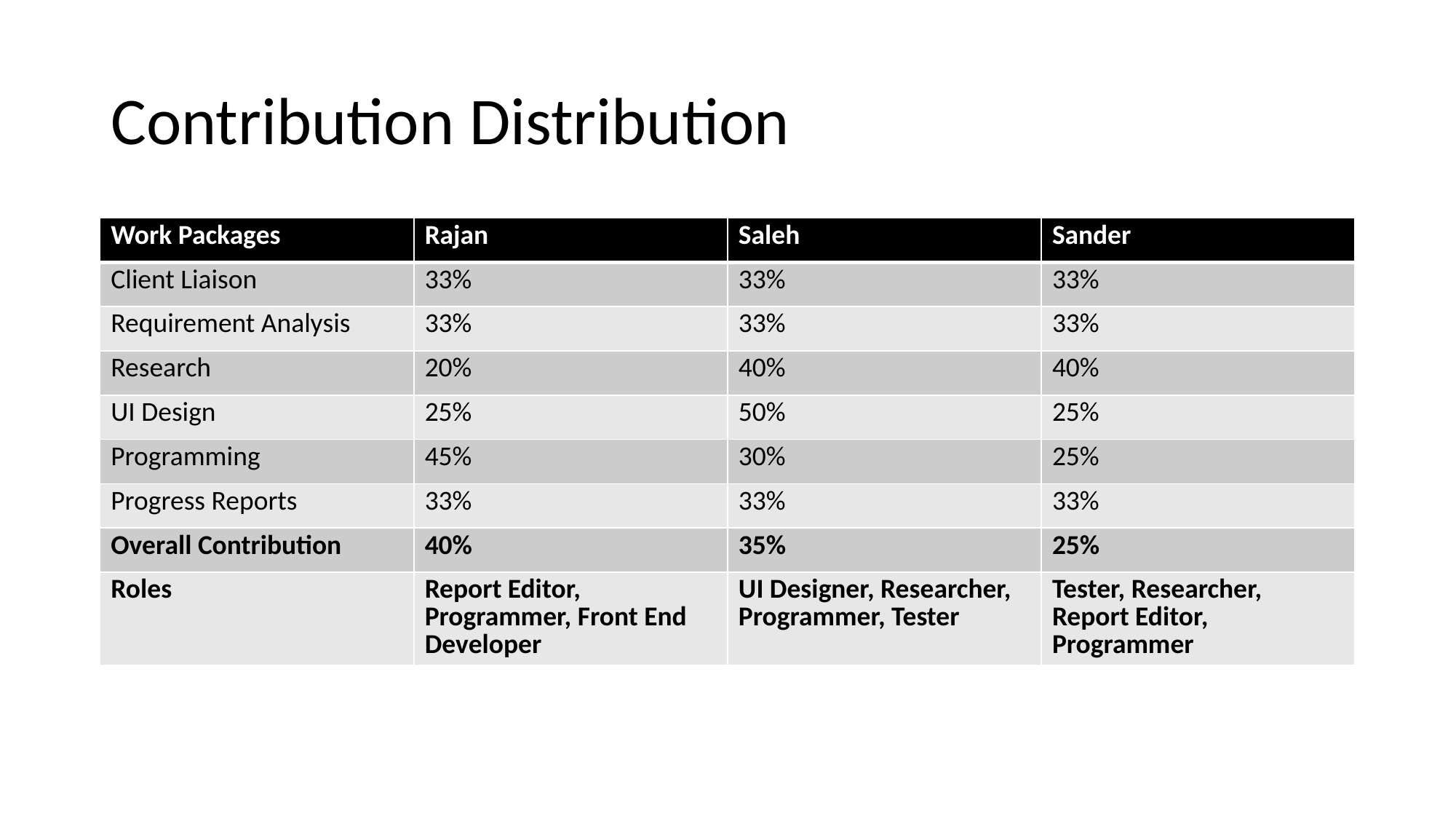

# Contribution Distribution
| Work Packages | Rajan | Saleh | Sander |
| --- | --- | --- | --- |
| Client Liaison | 33% | 33% | 33% |
| Requirement Analysis | 33% | 33% | 33% |
| Research | 20% | 40% | 40% |
| UI Design | 25% | 50% | 25% |
| Programming | 45% | 30% | 25% |
| Progress Reports | 33% | 33% | 33% |
| Overall Contribution | 40% | 35% | 25% |
| Roles | Report Editor, Programmer, Front End Developer | UI Designer, Researcher, Programmer, Tester | Tester, Researcher, Report Editor, Programmer |